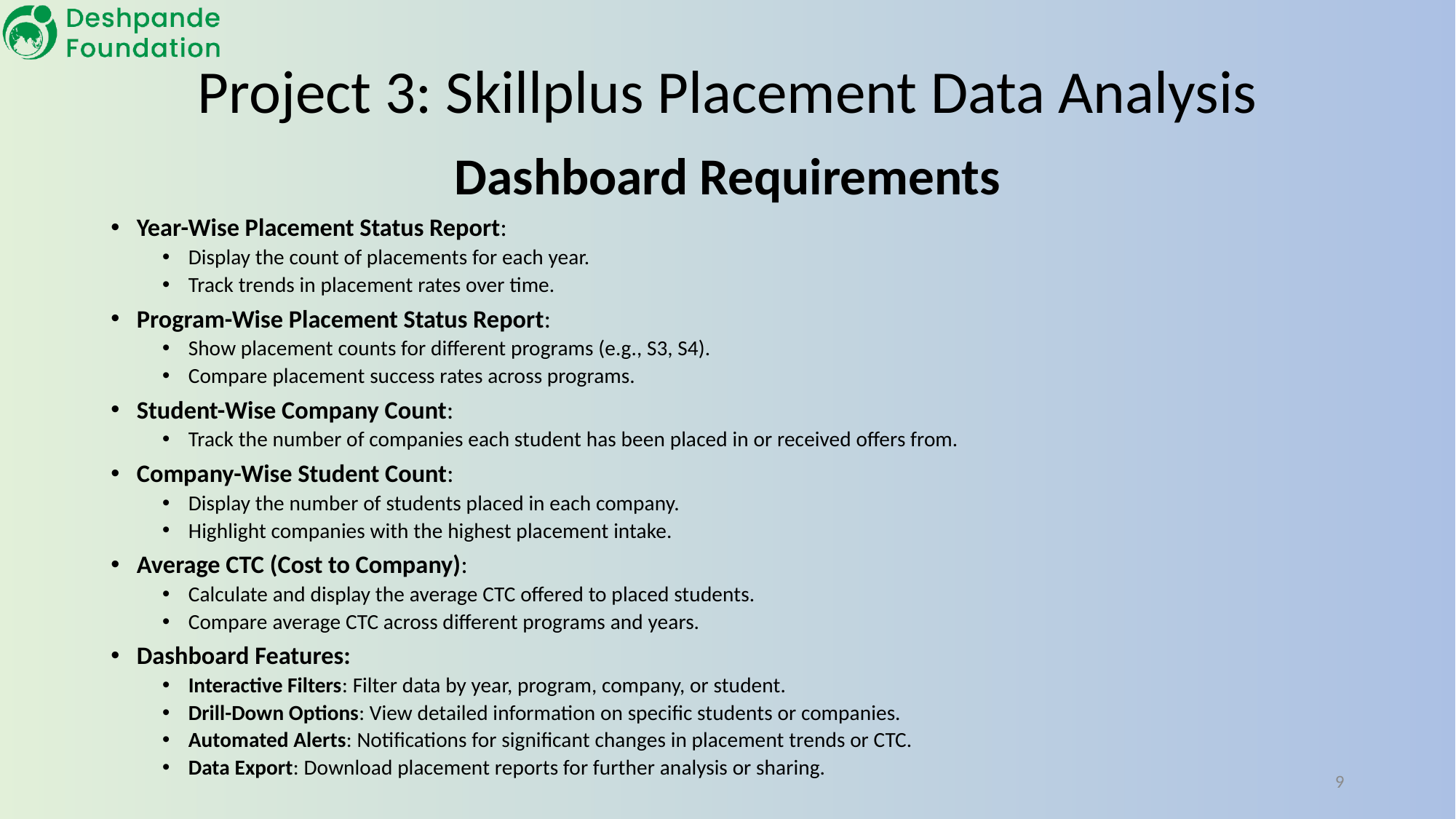

# Project 3: Skillplus Placement Data Analysis
Dashboard Requirements
Year-Wise Placement Status Report:
Display the count of placements for each year.
Track trends in placement rates over time.
Program-Wise Placement Status Report:
Show placement counts for different programs (e.g., S3, S4).
Compare placement success rates across programs.
Student-Wise Company Count:
Track the number of companies each student has been placed in or received offers from.
Company-Wise Student Count:
Display the number of students placed in each company.
Highlight companies with the highest placement intake.
Average CTC (Cost to Company):
Calculate and display the average CTC offered to placed students.
Compare average CTC across different programs and years.
Dashboard Features:
Interactive Filters: Filter data by year, program, company, or student.
Drill-Down Options: View detailed information on specific students or companies.
Automated Alerts: Notifications for significant changes in placement trends or CTC.
Data Export: Download placement reports for further analysis or sharing.

9